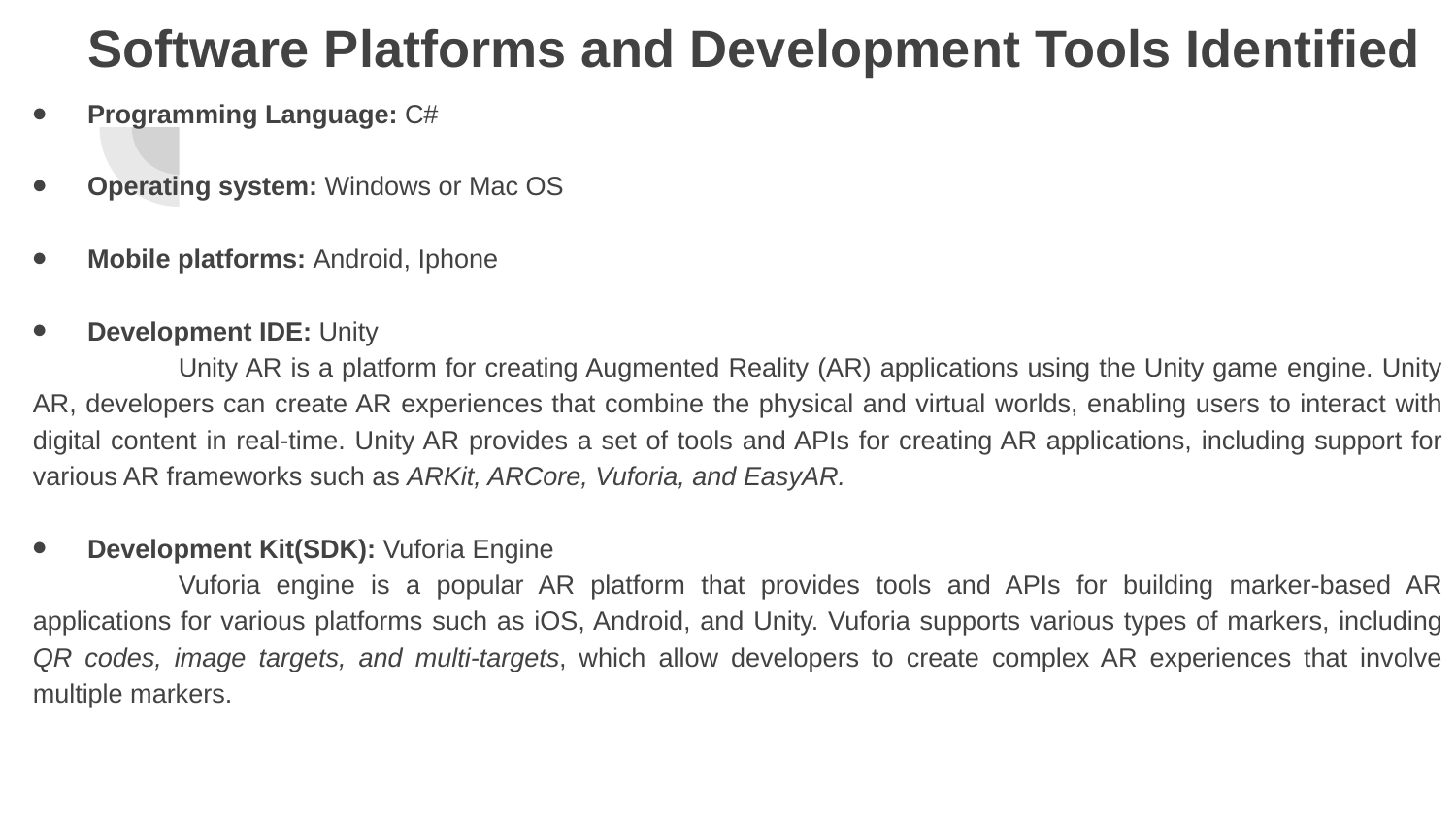

# Software Platforms and Development Tools Identified
Programming Language: C#

Operating system: Windows or Mac OS

Mobile platforms: Android, Iphone

Development IDE: Unity
	Unity AR is a platform for creating Augmented Reality (AR) applications using the Unity game engine. Unity AR, developers can create AR experiences that combine the physical and virtual worlds, enabling users to interact with digital content in real-time. Unity AR provides a set of tools and APIs for creating AR applications, including support for various AR frameworks such as ARKit, ARCore, Vuforia, and EasyAR.

Development Kit(SDK): Vuforia Engine
	Vuforia engine is a popular AR platform that provides tools and APIs for building marker-based AR applications for various platforms such as iOS, Android, and Unity. Vuforia supports various types of markers, including QR codes, image targets, and multi-targets, which allow developers to create complex AR experiences that involve multiple markers.